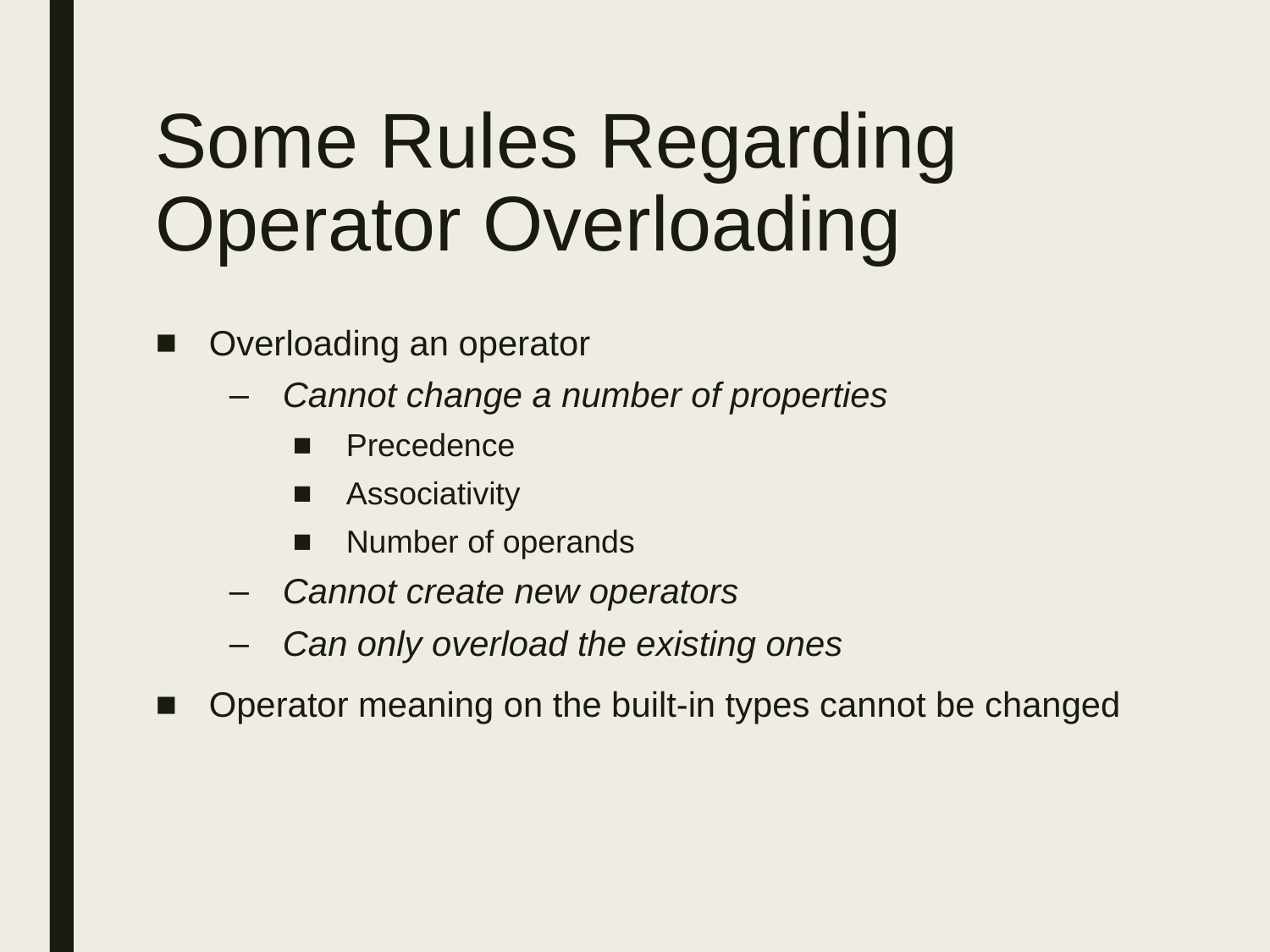

# Some Rules Regarding Operator Overloading
Overloading an operator
Cannot change a number of properties
Precedence
Associativity
Number of operands
Cannot create new operators
Can only overload the existing ones
Operator meaning on the built-in types cannot be changed